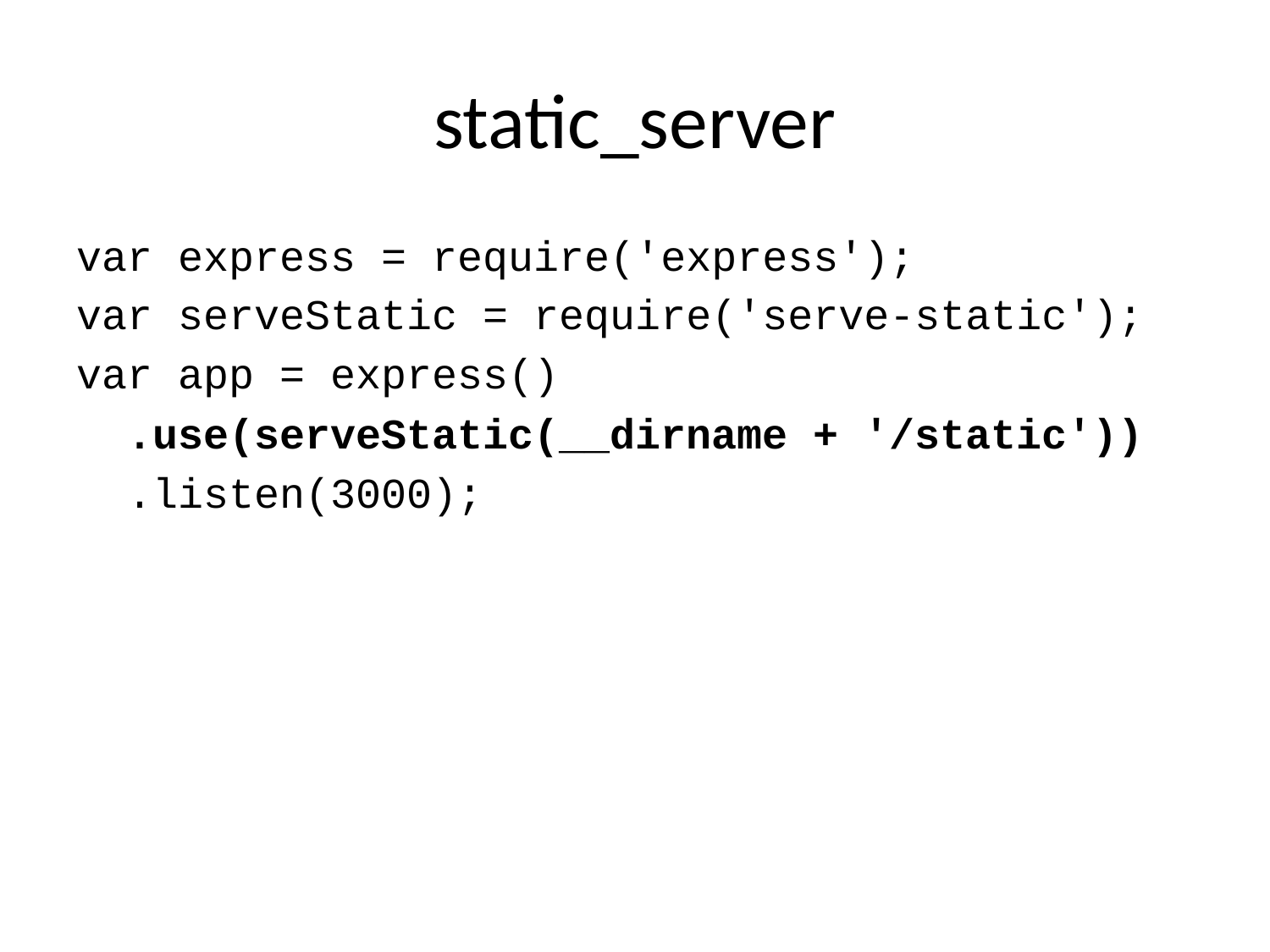

# static_server
var express = require('express');
var serveStatic = require('serve-static');
var app = express()
  .use(serveStatic(__dirname + '/static'))
  .listen(3000);